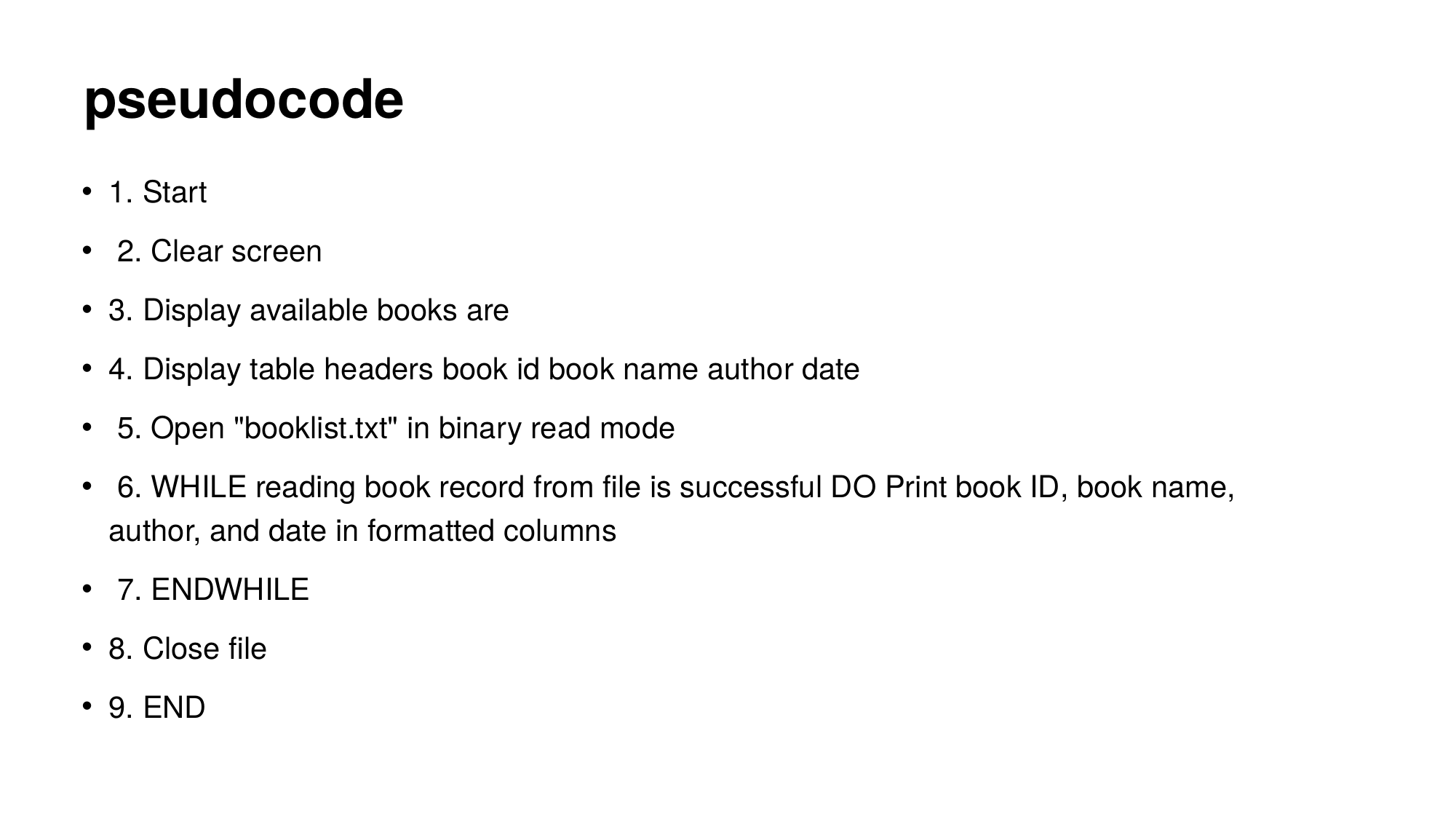

# pseudocode
1. Start
 2. Clear screen
3. Display available books are
4. Display table headers book id book name author date
 5. Open "booklist.txt" in binary read mode
 6. WHILE reading book record from file is successful DO Print book ID, book name, author, and date in formatted columns
 7. ENDWHILE
8. Close file
9. END